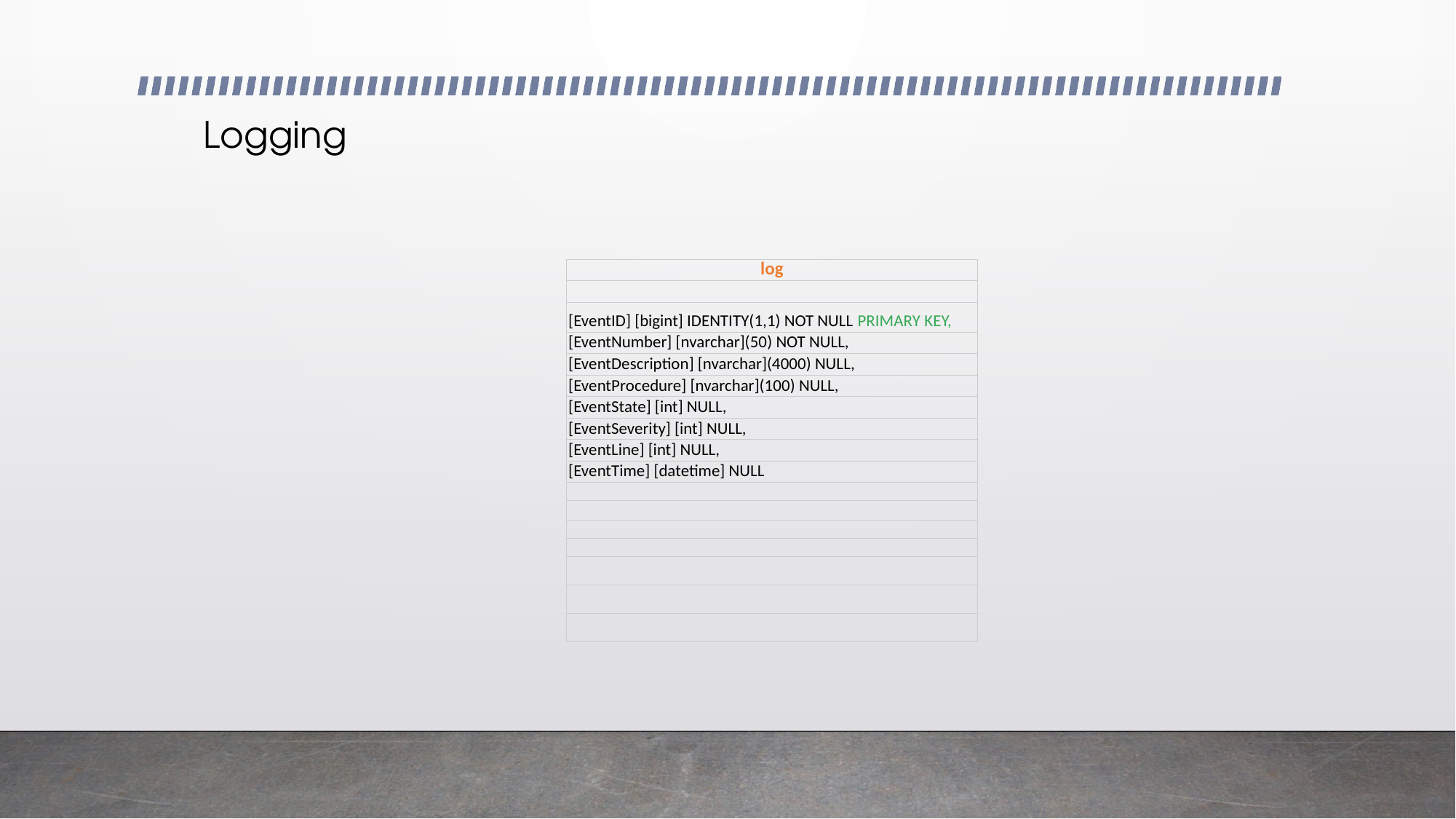

# Logging

| log |
| --- |
|  |
| [EventID] [bigint] IDENTITY(1,1) NOT NULL PRIMARY KEY, |
| [EventNumber] [nvarchar](50) NOT NULL, |
| [EventDescription] [nvarchar](4000) NULL, |
| [EventProcedure] [nvarchar](100) NULL, |
| [EventState] [int] NULL, |
| [EventSeverity] [int] NULL, |
| [EventLine] [int] NULL, |
| [EventTime] [datetime] NULL |
|  |
|  |
|  |
|  |
|  |
|  |
|  |